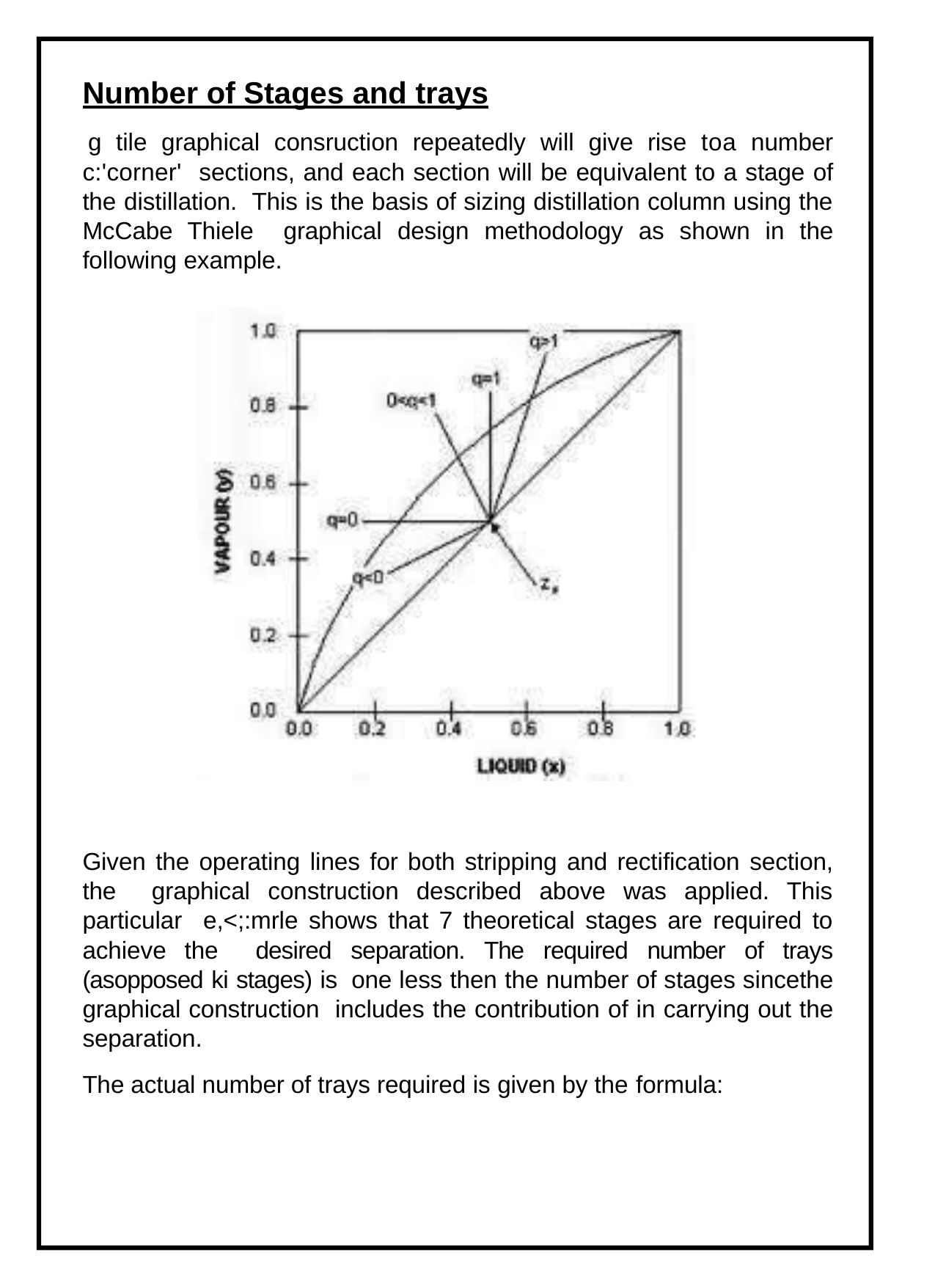

Number of Stages and trays
g tile graphical consruction repeatedly will give rise toa number c:'corner'  sections, and each section will be equivalent to a stage of the distillation.  This is the basis of sizing distillation column using the McCabe Thiele  graphical design methodology as shown in the following example.

Given the operating lines for both stripping and rectification section, the  graphical construction described above was applied. This particular  e,<;:mrle shows that 7 theoretical stages are required to achieve the  desired separation. The required number of trays (asopposed ki stages) is  one less then the number of stages sincethe graphical construction  includes the contribution of in carrying out the separation.
The actual number of trays required is given by the formula: